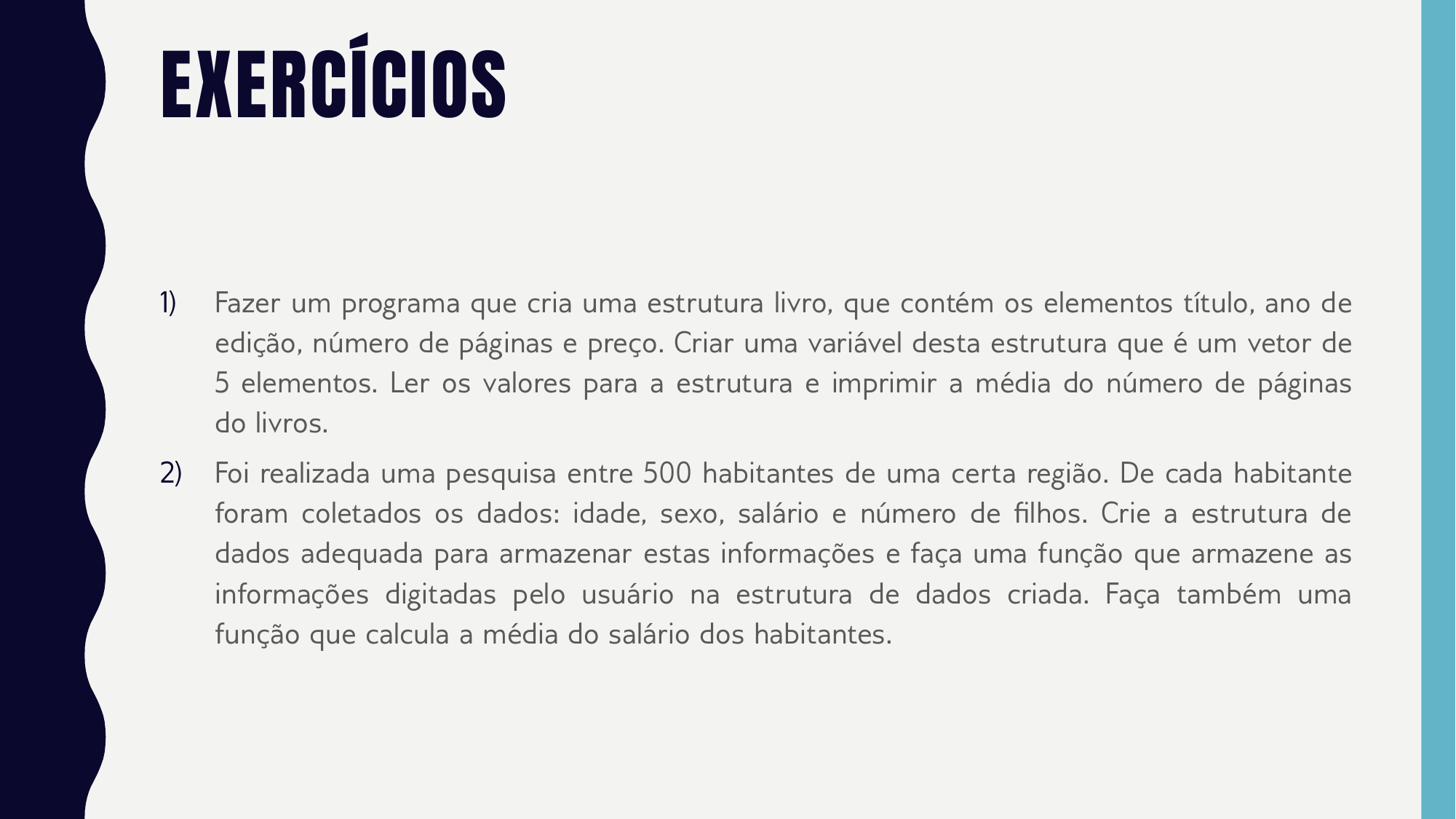

# Exercícios
Fazer um programa que cria uma estrutura livro, que contém os elementos título, ano de edição, número de páginas e preço. Criar uma variável desta estrutura que é um vetor de 5 elementos. Ler os valores para a estrutura e imprimir a média do número de páginas do livros.
Foi realizada uma pesquisa entre 500 habitantes de uma certa região. De cada habitante foram coletados os dados: idade, sexo, salário e número de filhos. Crie a estrutura de dados adequada para armazenar estas informações e faça uma função que armazene as informações digitadas pelo usuário na estrutura de dados criada. Faça também uma função que calcula a média do salário dos habitantes.